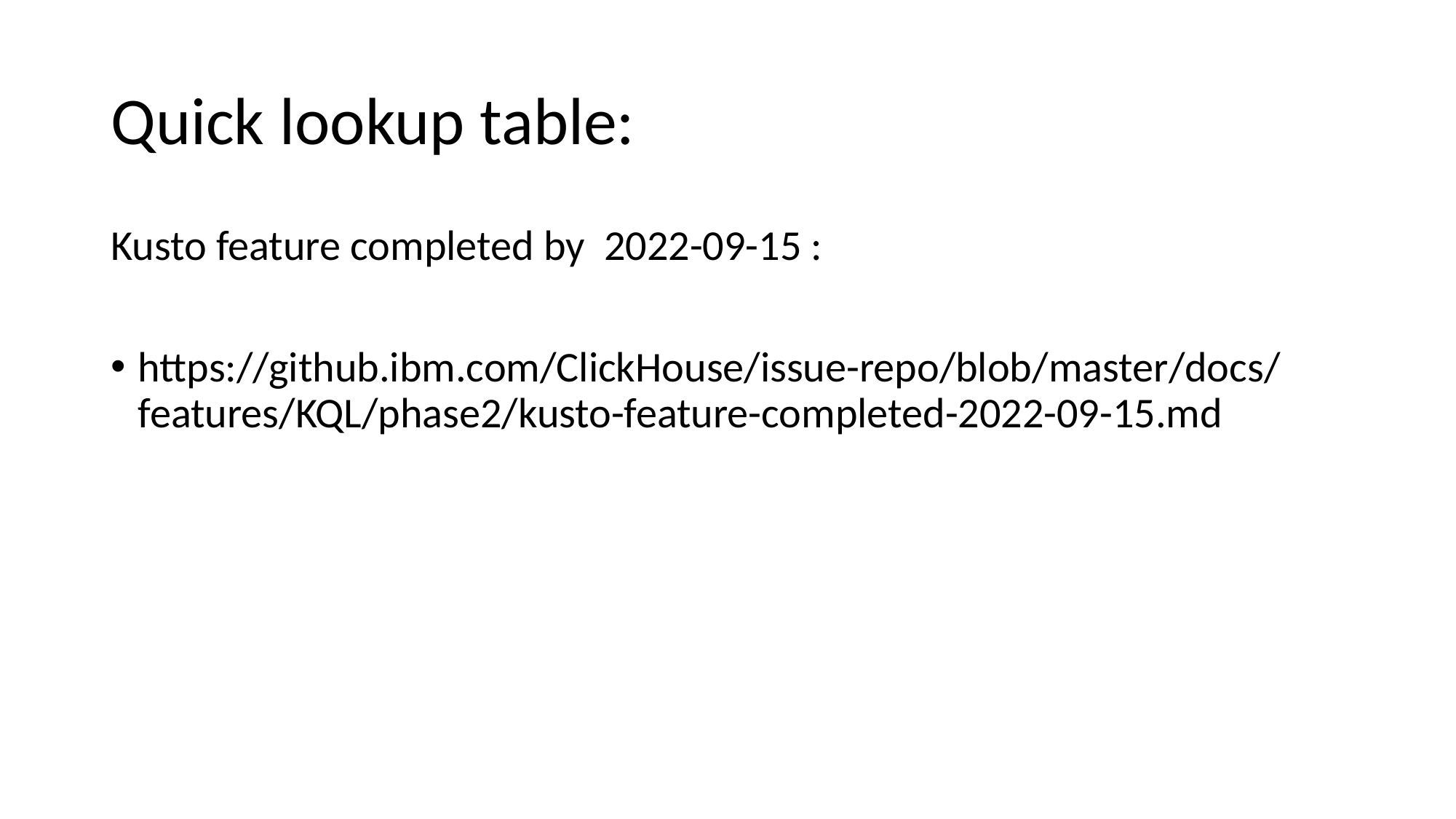

# Quick lookup table:
Kusto feature completed by  2022-09-15 :

https://github.ibm.com/ClickHouse/issue-repo/blob/master/docs/features/KQL/phase2/kusto-feature-completed-2022-09-15.md